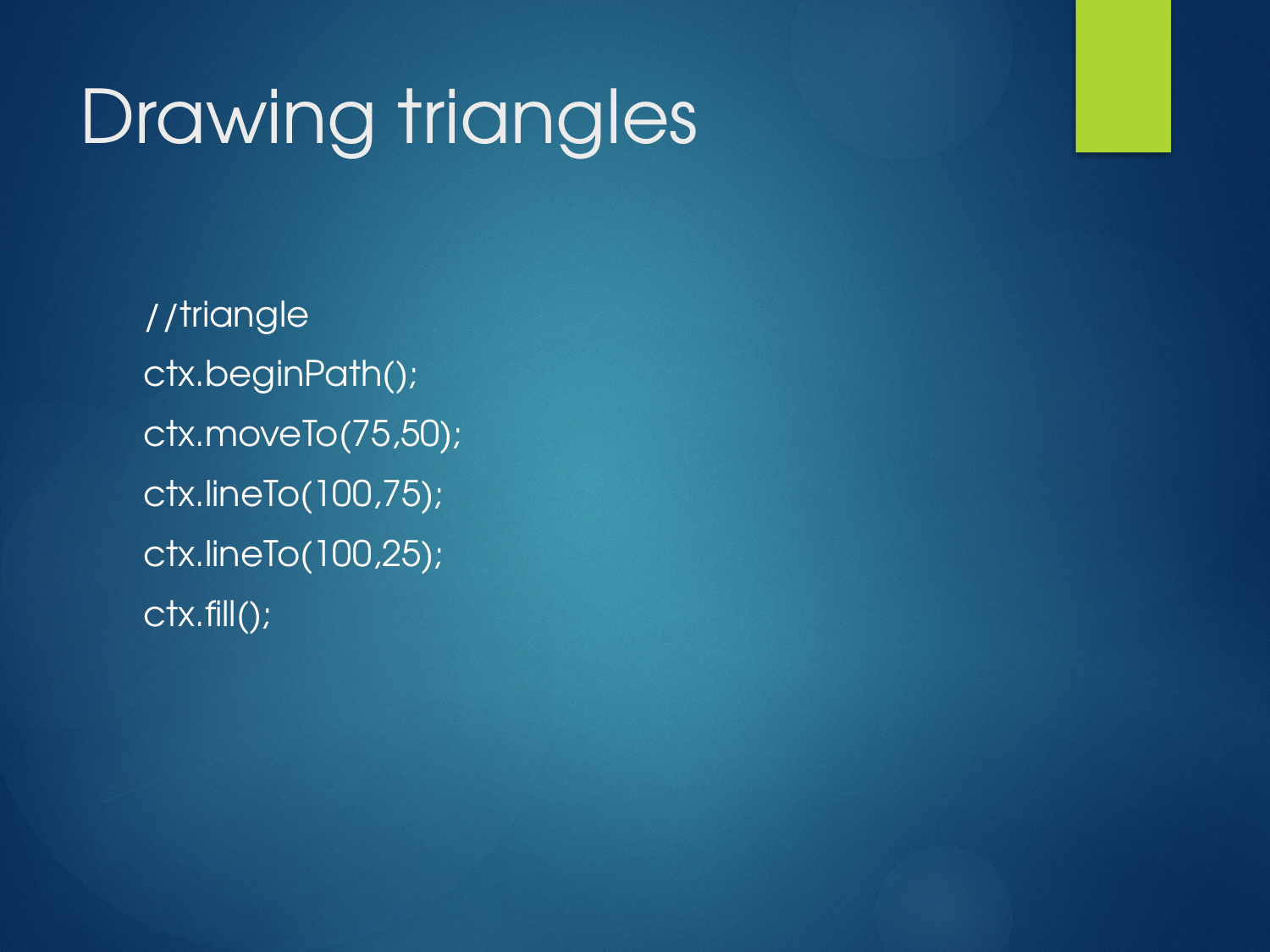

# Drawing triangles
//triangle
ctx.beginPath();
ctx.moveTo(75,50);
ctx.lineTo(100,75);
ctx.lineTo(100,25);
ctx.fill();